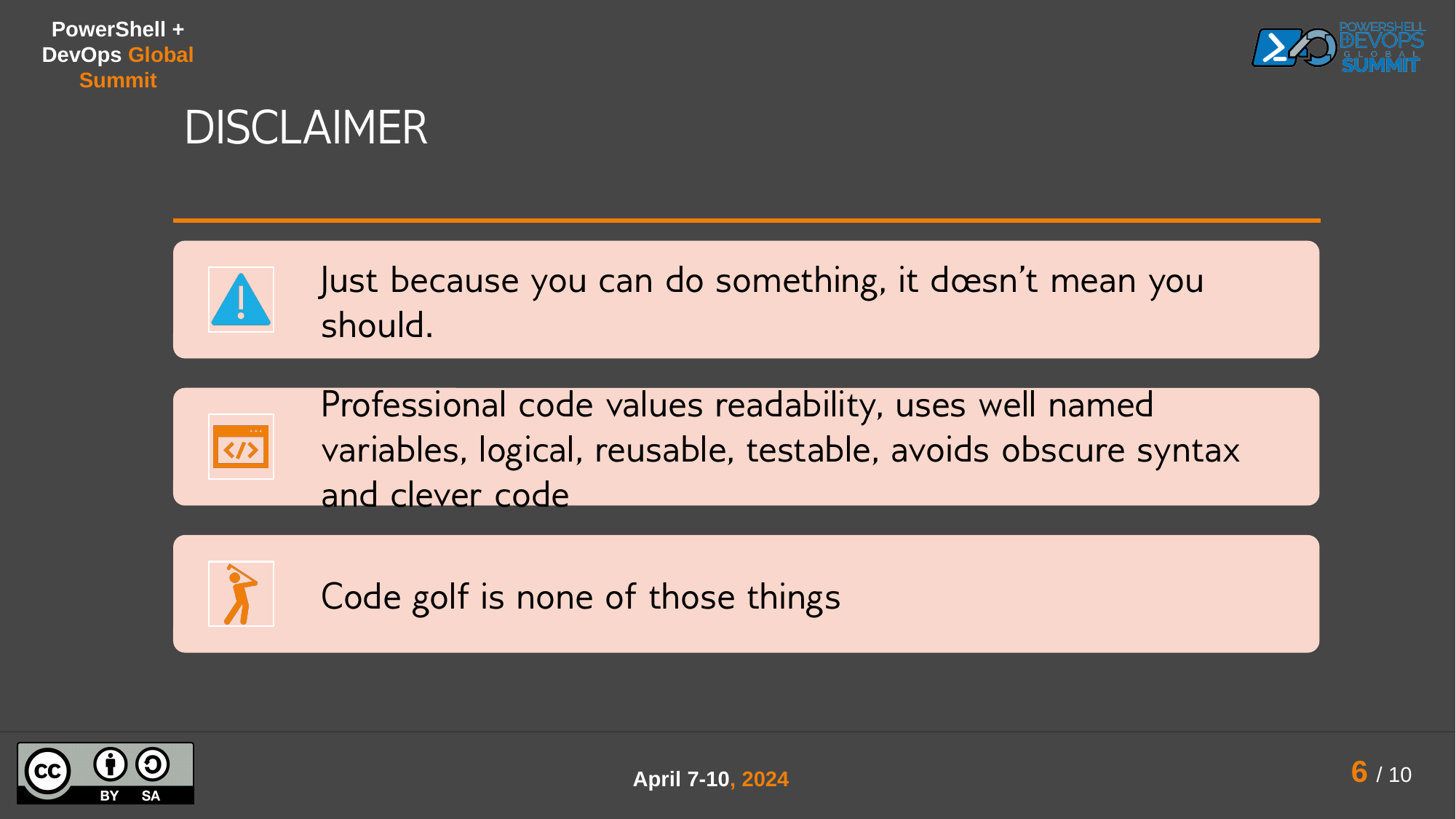

# Disclaimer
Just because you can do something, it doesn’t mean you should.
Professional code values readability, uses well named variables, logical, reusable, testable, avoids obscure syntax and clever code
Code golf is none of those things